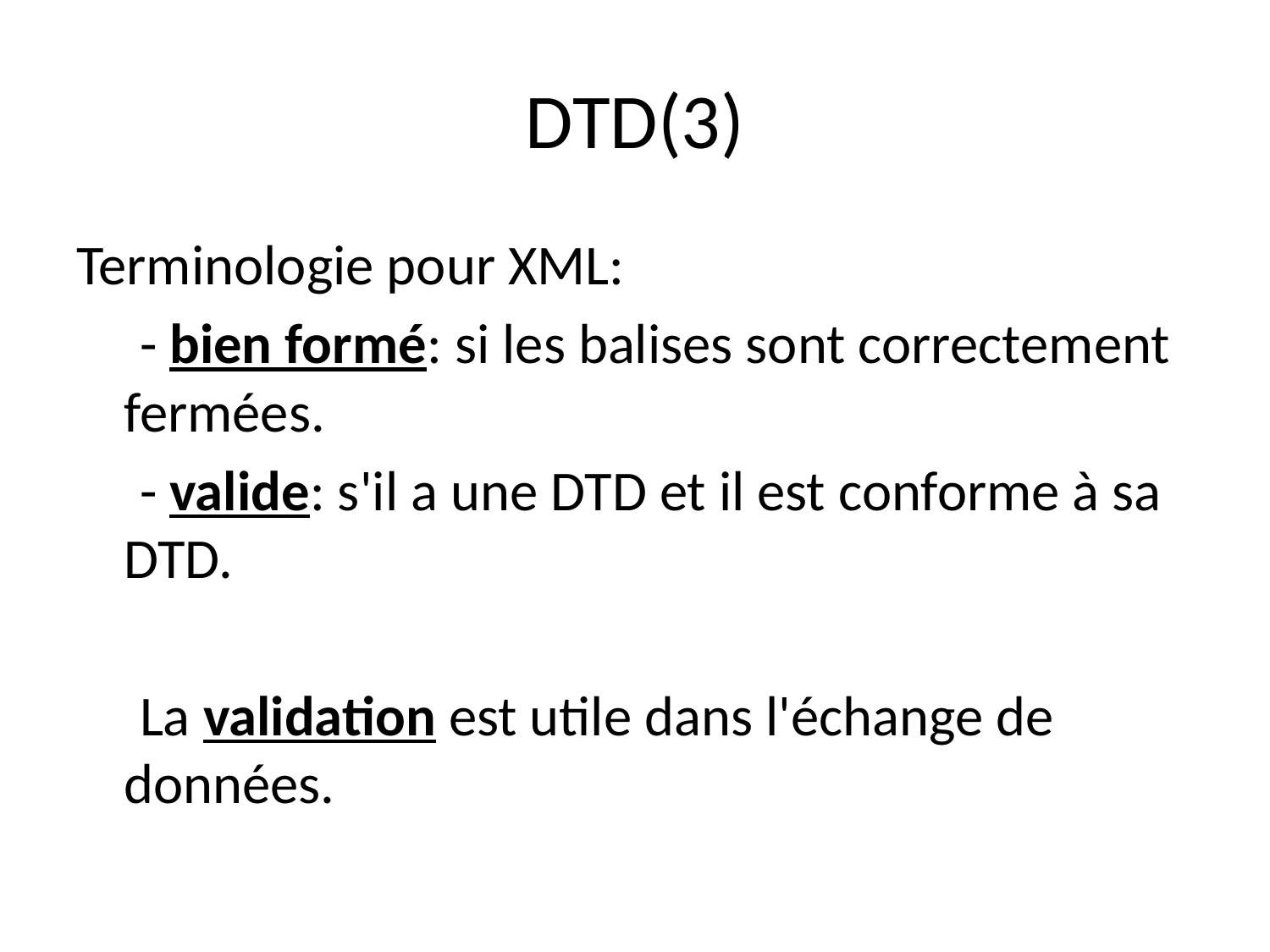

# DTD(3)
Terminologie pour XML:
     - bien formé: si les balises sont correctement fermées.
     - valide: s'il a une DTD et il est conforme à sa DTD.

     La validation est utile dans l'échange de données.